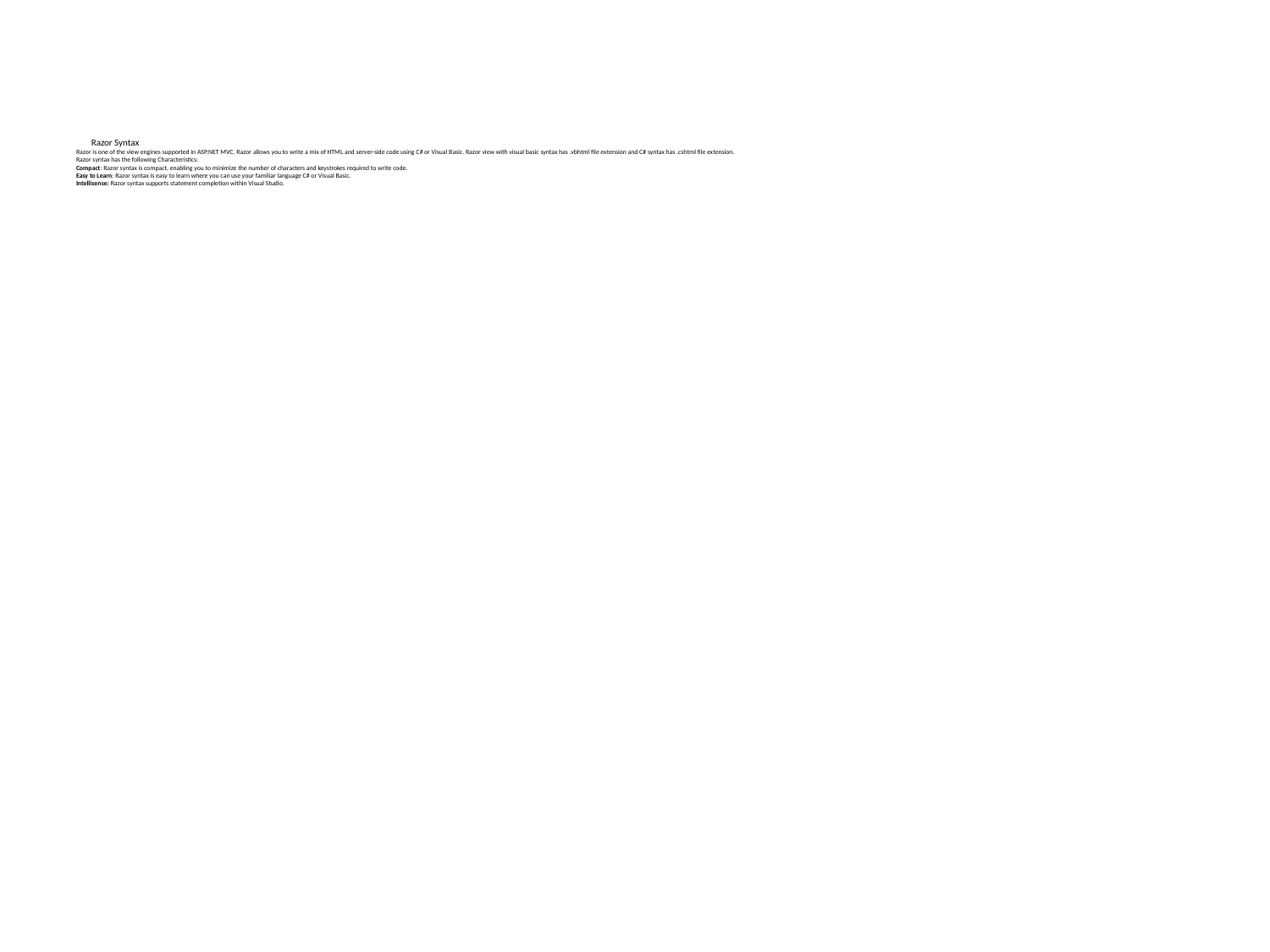

# Razor Syntax Razor is one of the view engines supported in ASP.NET MVC. Razor allows you to write a mix of HTML and server-side code using C# or Visual Basic. Razor view with visual basic syntax has .vbhtml file extension and C# syntax has .cshtml file extension. Razor syntax has the following Characteristics: Compact: Razor syntax is compact, enabling you to minimize the number of characters and keystrokes required to write code. Easy to Learn: Razor syntax is easy to learn where you can use your familiar language C# or Visual Basic. Intellisense: Razor syntax supports statement completion within Visual Studio.